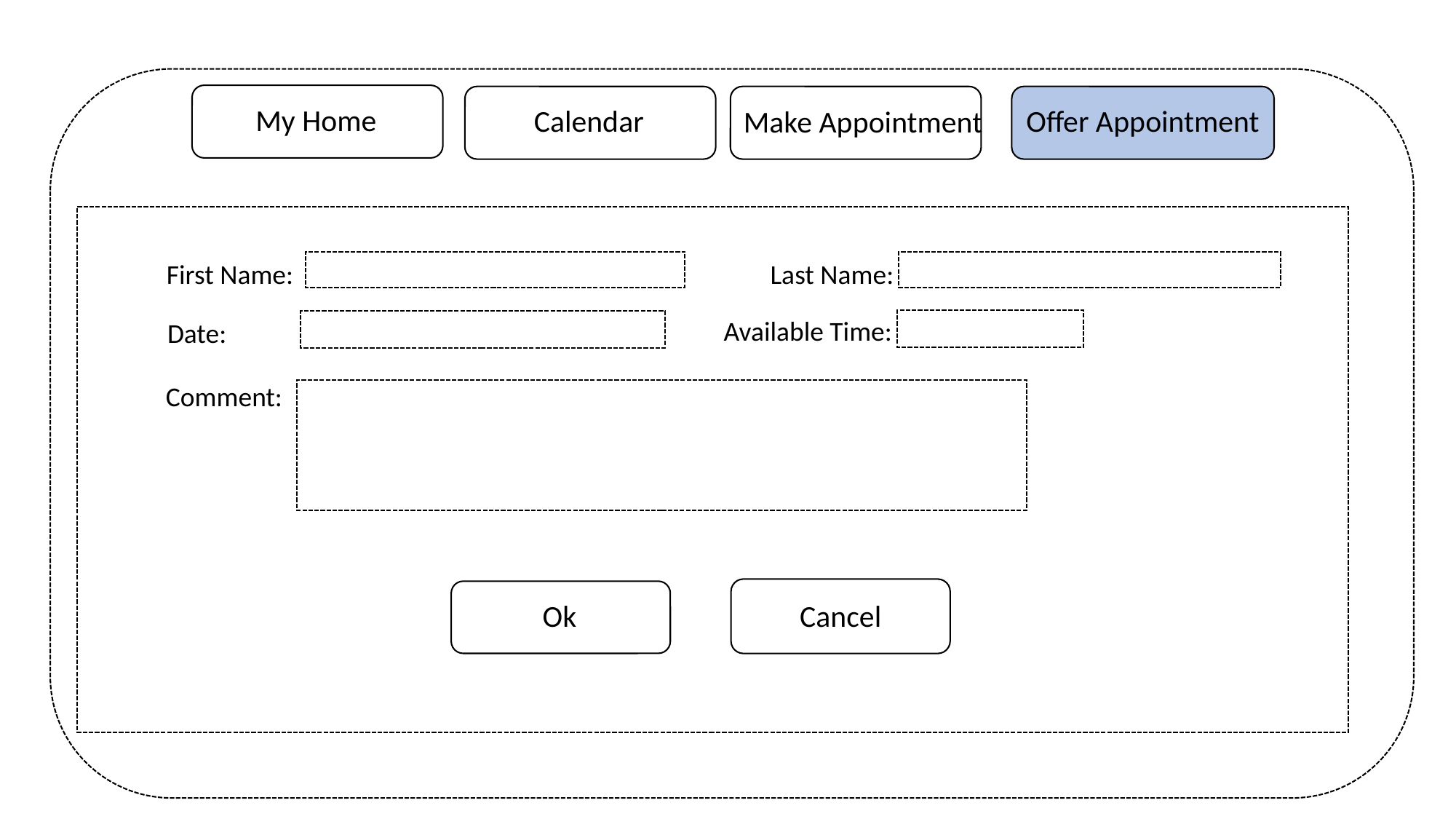

My Home

Calendar

Make Appointment

Offer Appointment

Last Name:

First Name:
Available Time:
Date:

Comment:

Cancel

Ok